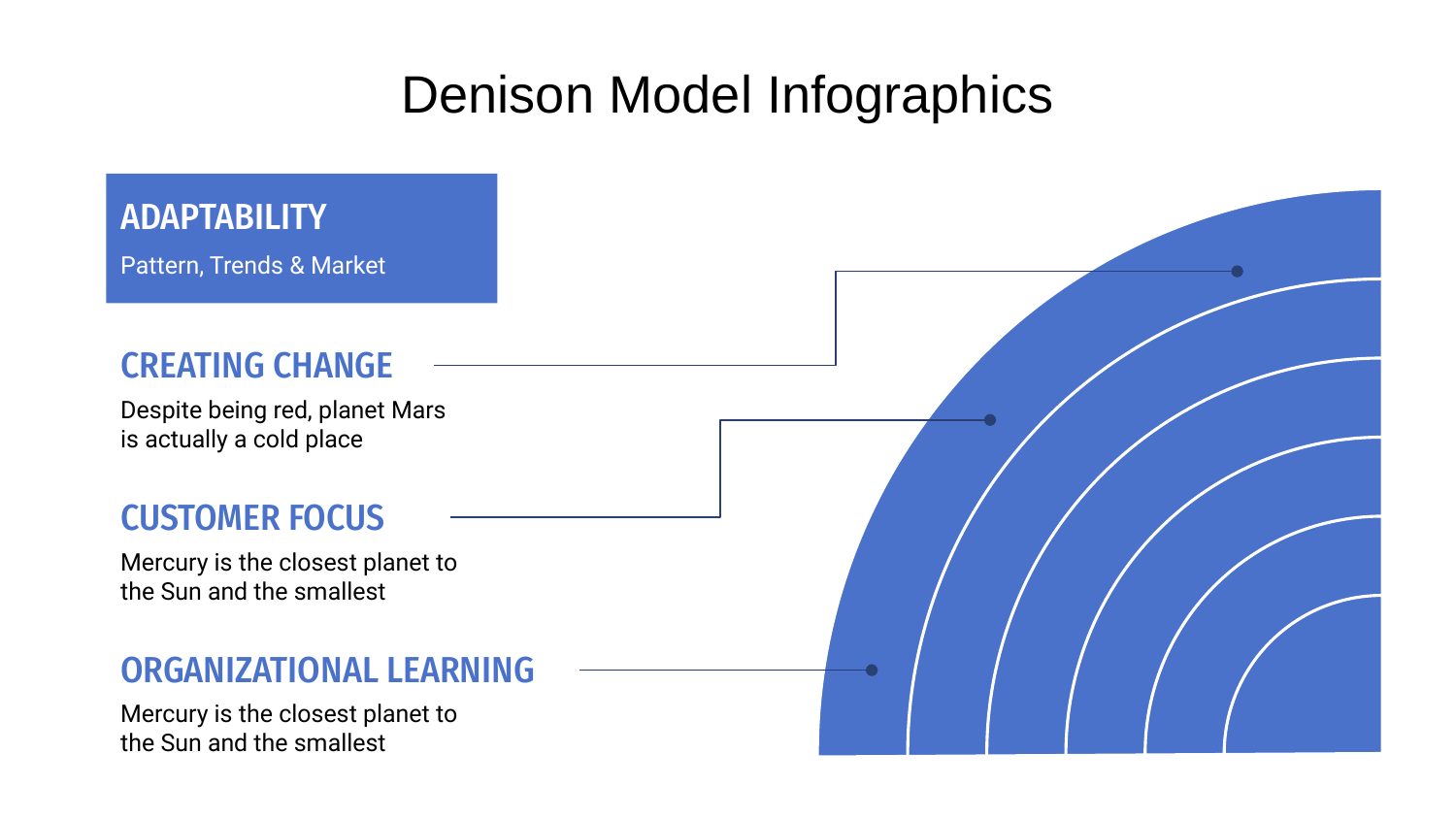

# Denison Model Infographics

ADAPTABILITY
Pattern, Trends & Market

CREATING CHANGE

Despite being red, planet Mars is actually a cold place

CUSTOMER FOCUS

Mercury is the closest planet to the Sun and the smallest

ORGANIZATIONAL LEARNING
Mercury is the closest planet to the Sun and the smallest